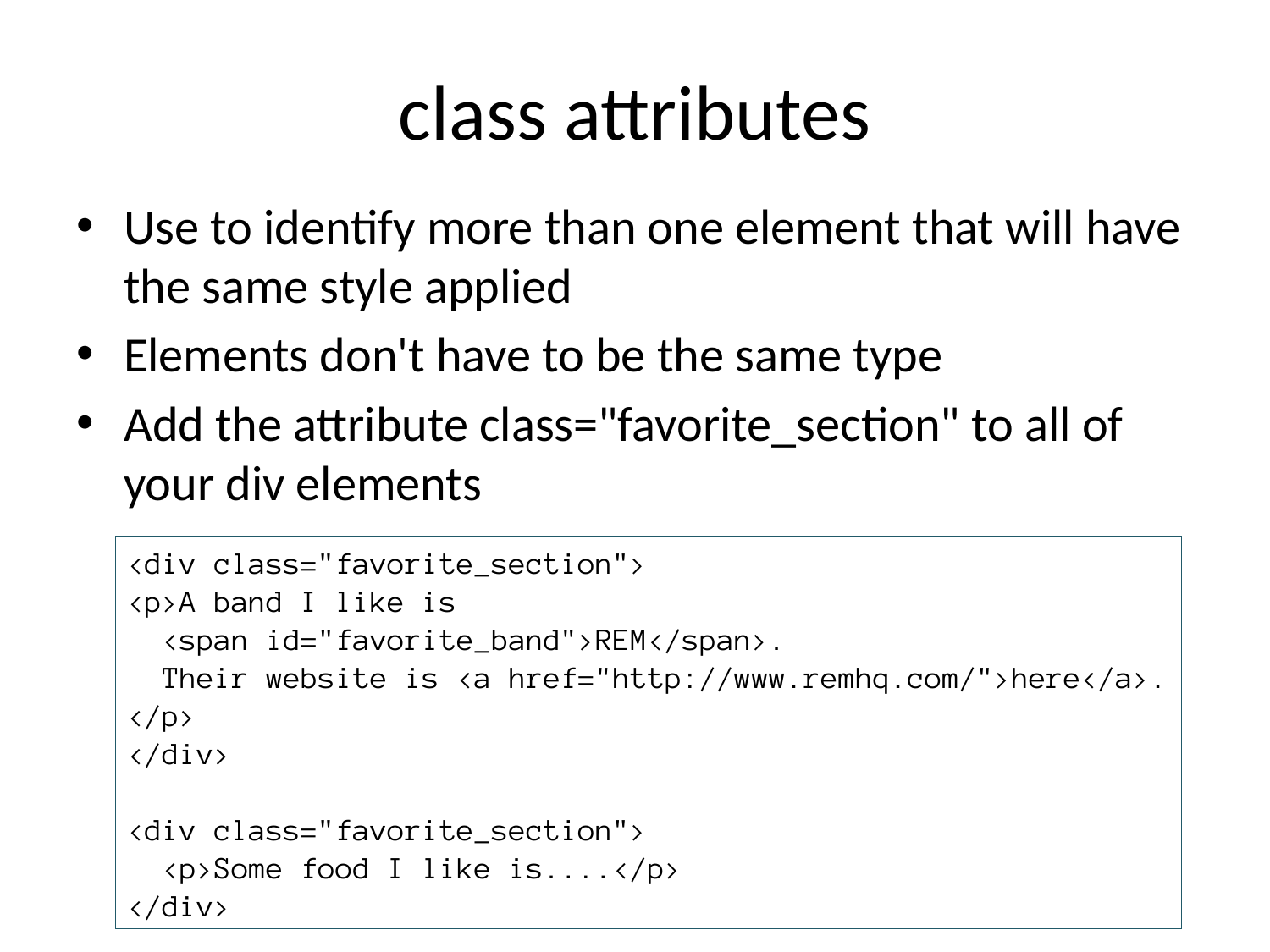

# class attributes
Use to identify more than one element that will have the same style applied
Elements don't have to be the same type
Add the attribute class="favorite_section" to all of your div elements
<div class="favorite_section">
<p>A band I like is
  <span id="favorite_band">REM</span>.
  Their website is <a href="http://www.remhq.com/">here</a>.
</p>
</div>

<div class="favorite_section">
  <p>Some food I like is....</p>
</div>